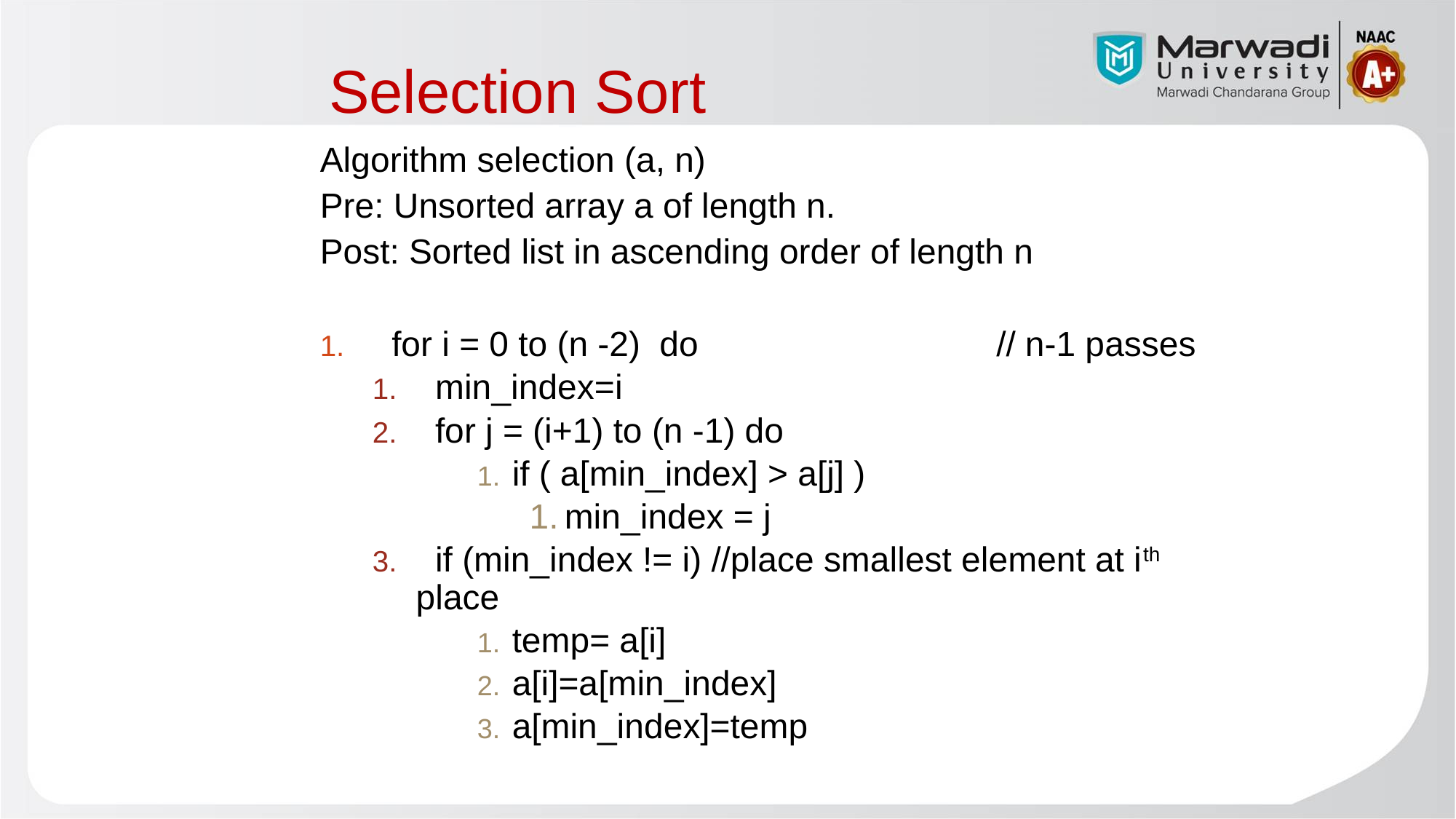

# Selection Sort
Algorithm selection (a, n)
Pre: Unsorted array a of length n.
Post: Sorted list in ascending order of length n

  for i = 0 to (n -2)  do                               // n-1 passes
  min_index=i
  for j = (i+1) to (n -1) do
if ( a[min_index] > a[j] )
min_index = j
  if (min_index != i) //place smallest element at ith place
temp= a[i]
a[i]=a[min_index]
a[min_index]=temp